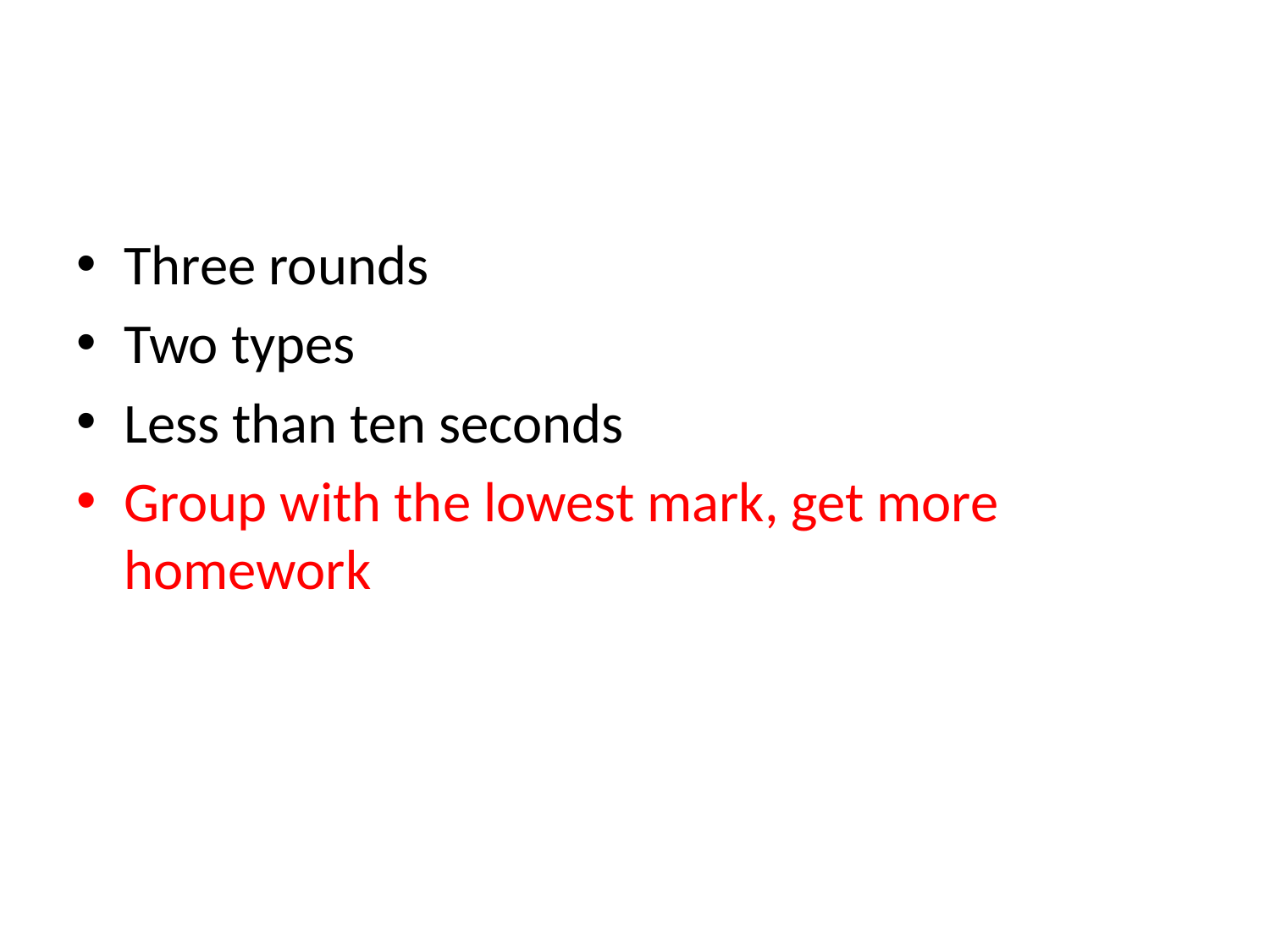

#
Three rounds
Two types
Less than ten seconds
Group with the lowest mark, get more homework